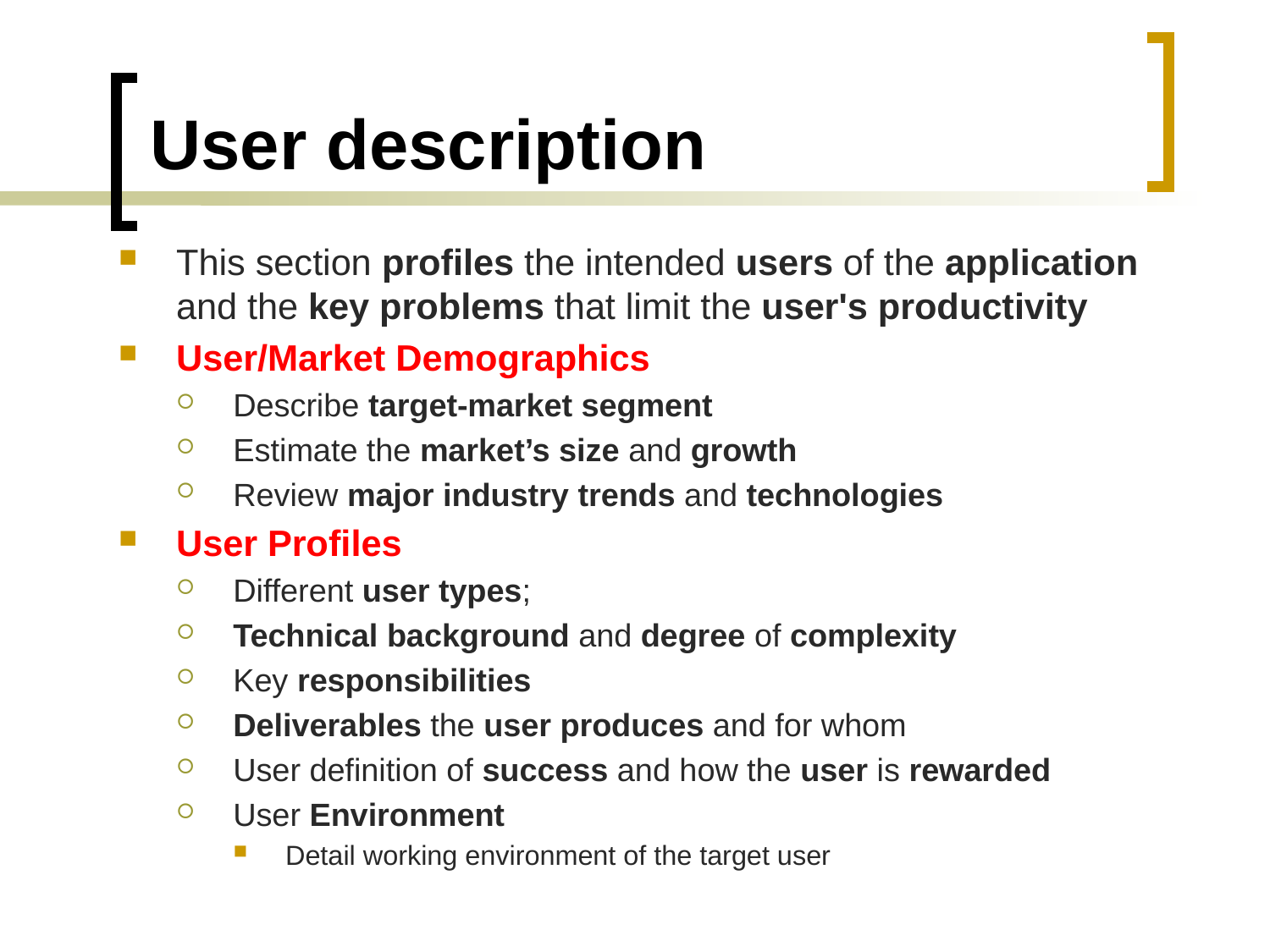

# User description
This section profiles the intended users of the application and the key problems that limit the user's productivity
User/Market Demographics
Describe target-market segment
Estimate the market’s size and growth
Review major industry trends and technologies
User Profiles
Different user types;
Technical background and degree of complexity
Key responsibilities
Deliverables the user produces and for whom
User definition of success and how the user is rewarded
User Environment
Detail working environment of the target user